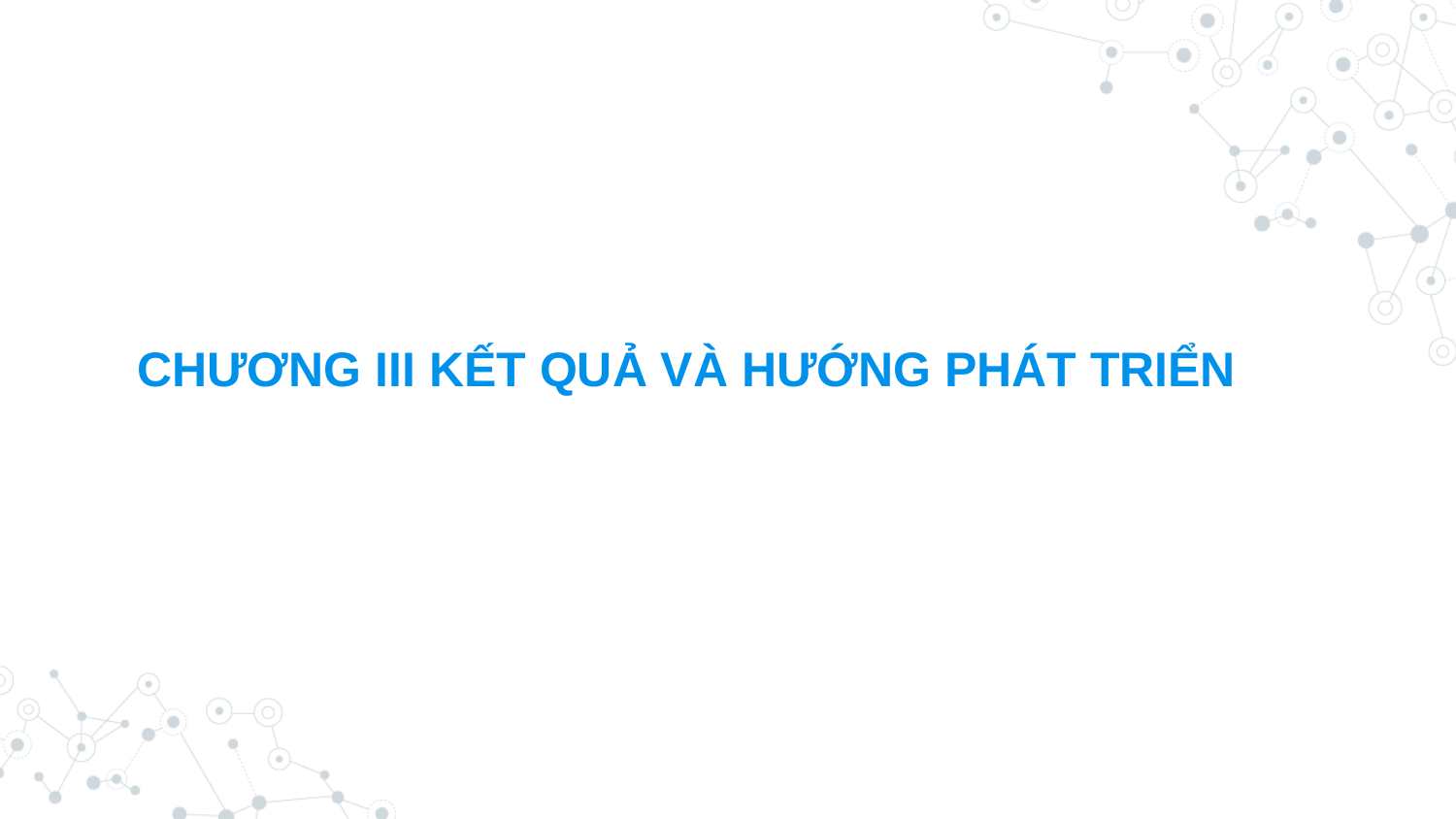

# CHƯƠNG III KẾT QUẢ VÀ HƯỚNG PHÁT TRIỂN